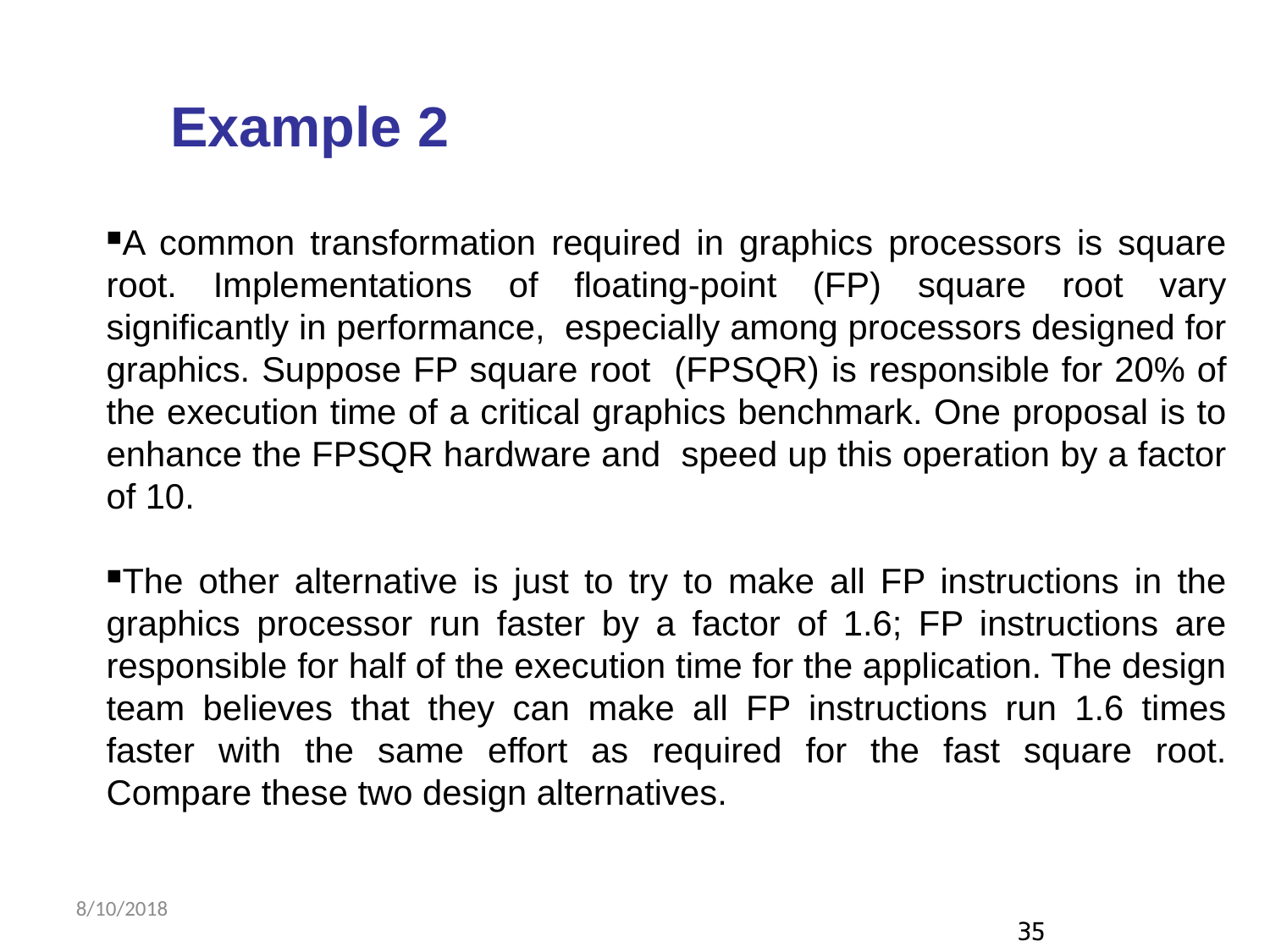

Example 2
A common transformation required in graphics processors is square root. Implementations of floating-point (FP) square root vary significantly in performance,  especially among processors designed for graphics. Suppose FP square root  (FPSQR) is responsible for 20% of the execution time of a critical graphics benchmark. One proposal is to enhance the FPSQR hardware and  speed up this operation by a factor of 10.

The other alternative is just to try to make all FP instructions in the graphics processor run faster by a factor of 1.6; FP instructions are responsible for half of the execution time for the application. The design team believes that they can make all FP instructions run 1.6 times faster with the same effort as required for the fast square root. Compare these two design alternatives.

8/10/2018
35